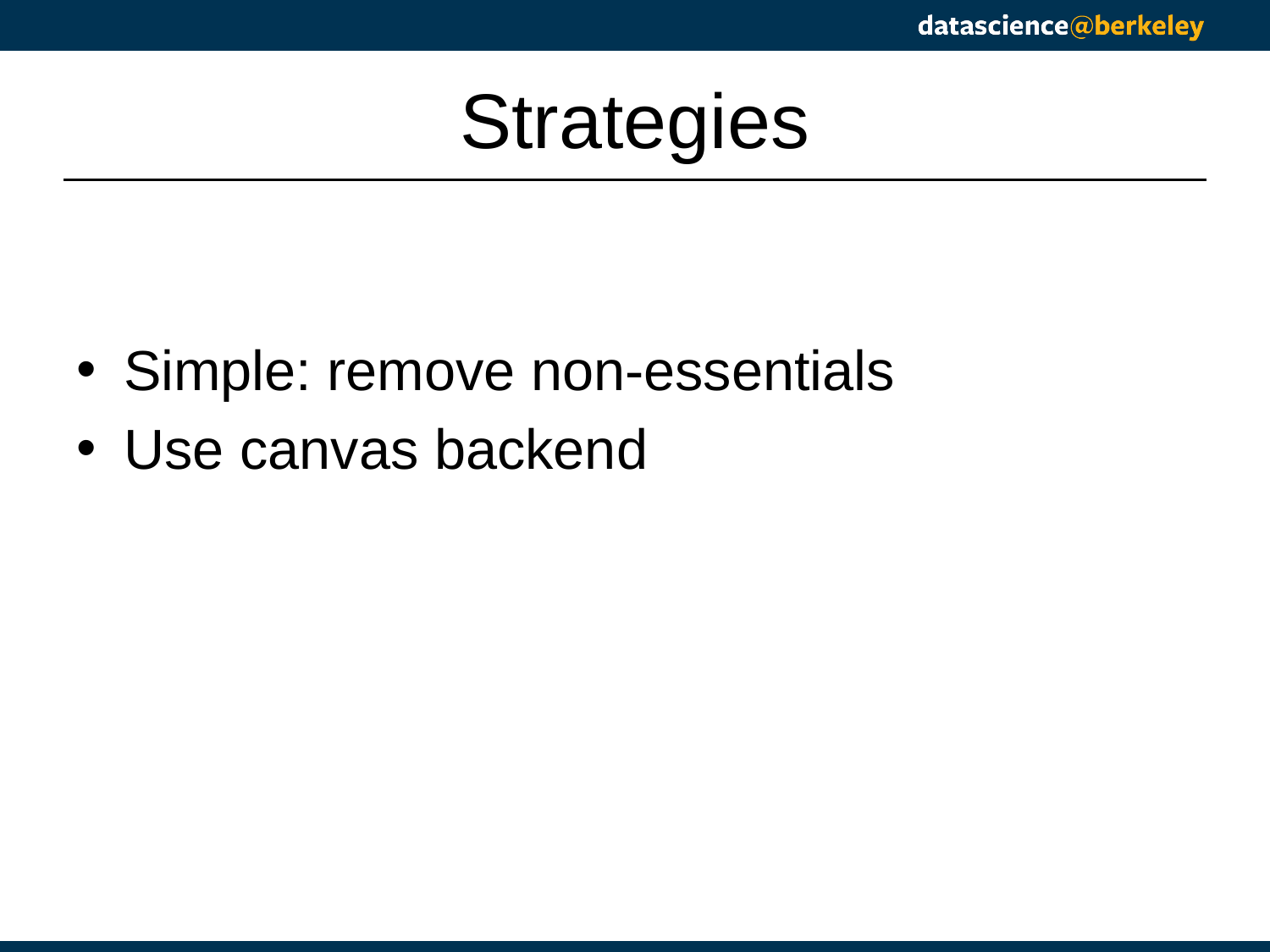

# Strategies
Simple: remove non-essentials
Use canvas backend